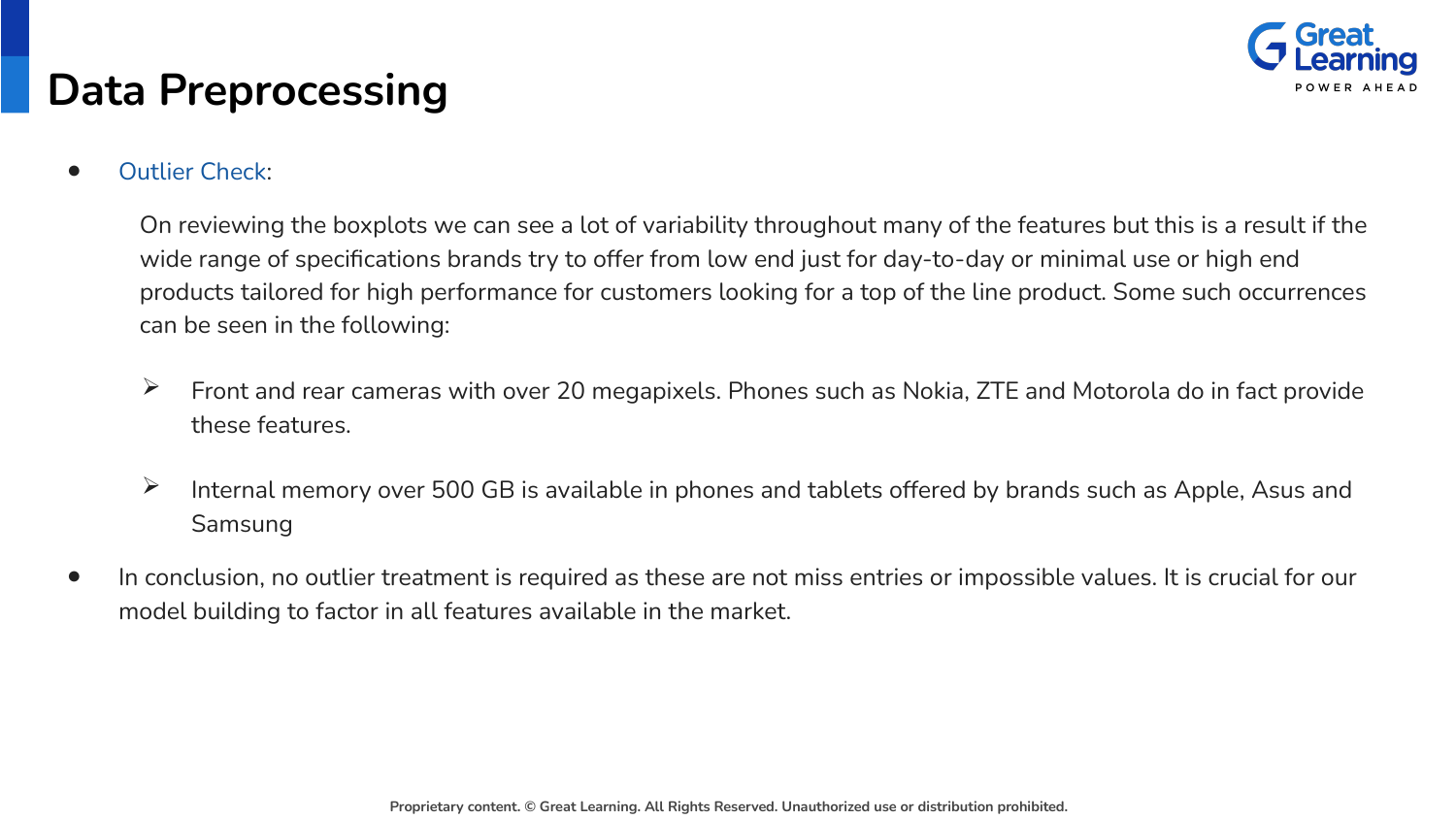

# Data Preprocessing
Outlier Check:
On reviewing the boxplots we can see a lot of variability throughout many of the features but this is a result if the wide range of specifications brands try to offer from low end just for day-to-day or minimal use or high end products tailored for high performance for customers looking for a top of the line product. Some such occurrences can be seen in the following:
Front and rear cameras with over 20 megapixels. Phones such as Nokia, ZTE and Motorola do in fact provide these features.
Internal memory over 500 GB is available in phones and tablets offered by brands such as Apple, Asus and Samsung
In conclusion, no outlier treatment is required as these are not miss entries or impossible values. It is crucial for our model building to factor in all features available in the market.